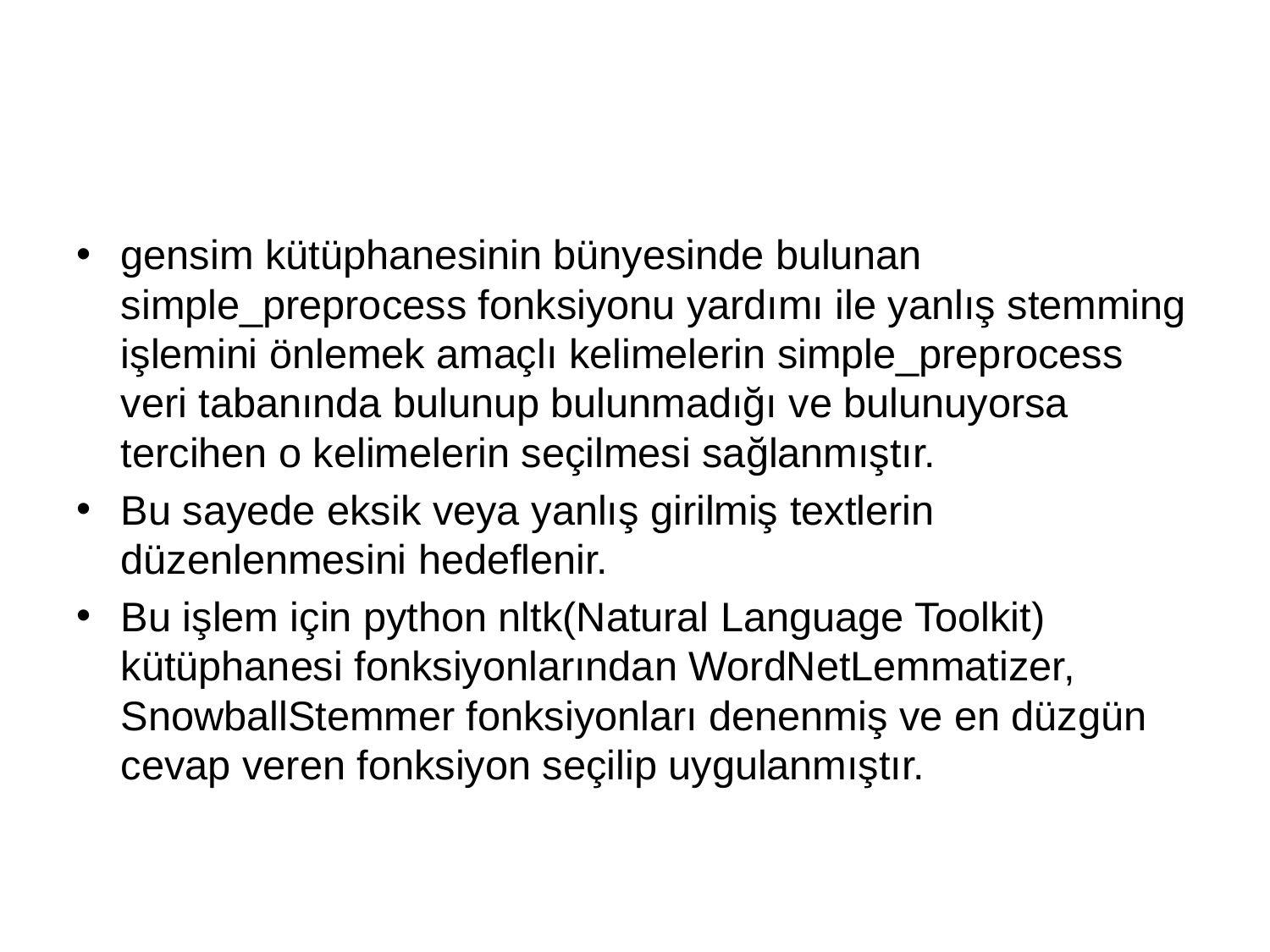

#
gensim kütüphanesinin bünyesinde bulunan simple_preprocess fonksiyonu yardımı ile yanlış stemming işlemini önlemek amaçlı kelimelerin simple_preprocess veri tabanında bulunup bulunmadığı ve bulunuyorsa tercihen o kelimelerin seçilmesi sağlanmıştır.
Bu sayede eksik veya yanlış girilmiş textlerin düzenlenmesini hedeflenir.
Bu işlem için python nltk(Natural Language Toolkit) kütüphanesi fonksiyonlarından WordNetLemmatizer, SnowballStemmer fonksiyonları denenmiş ve en düzgün cevap veren fonksiyon seçilip uygulanmıştır.